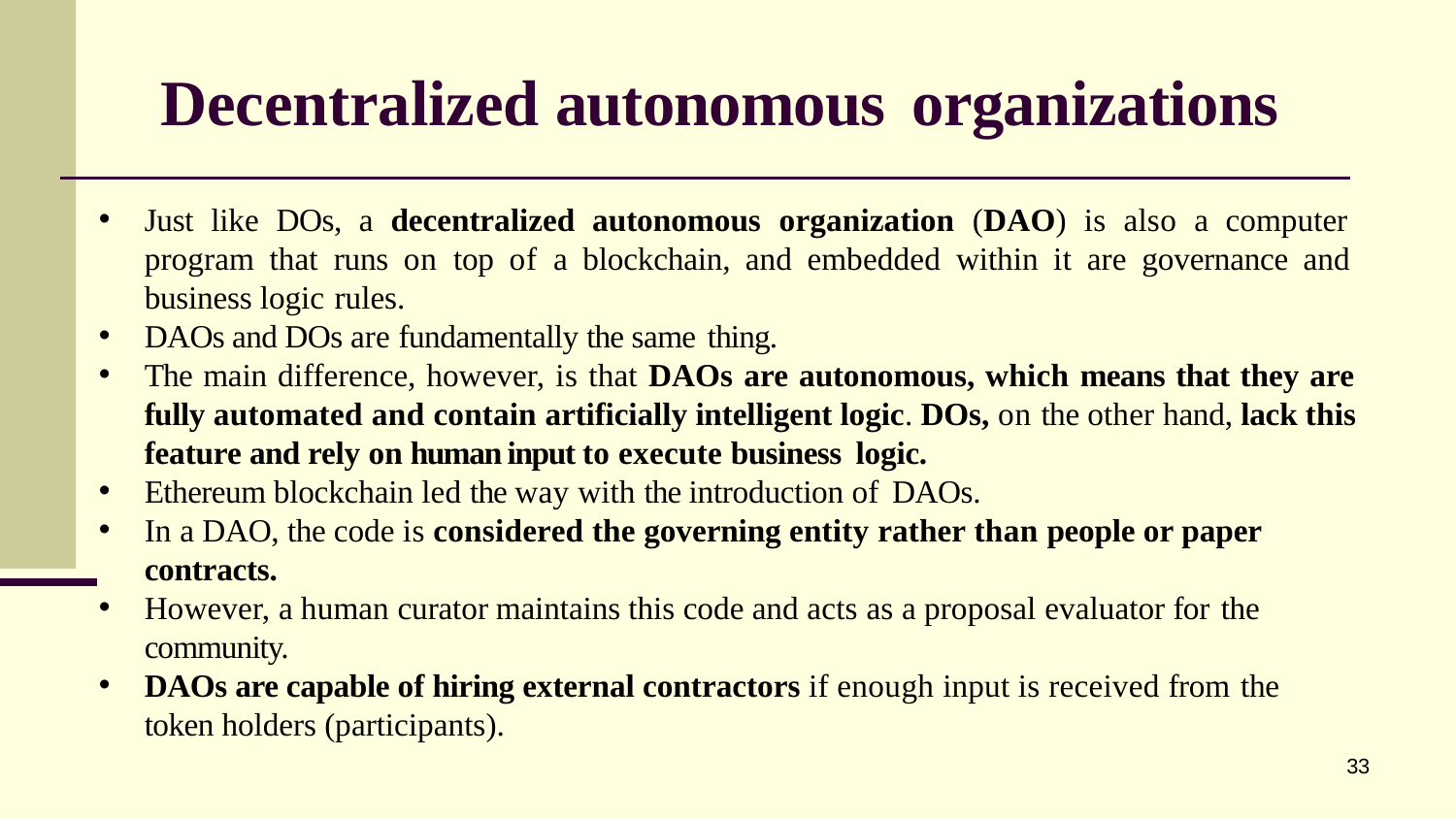

# Decentralized autonomous organizations
Just like DOs, a decentralized autonomous organization (DAO) is also a computer  program that runs on top of a blockchain, and embedded within it are governance and  business logic rules.
DAOs and DOs are fundamentally the same thing.
The main difference, however, is that DAOs are autonomous, which means that they are  fully automated and contain artificially intelligent logic. DOs, on the other hand, lack this  feature and rely on human input to execute business logic.
Ethereum blockchain led the way with the introduction of DAOs.
In a DAO, the code is considered the governing entity rather than people or paper
contracts.
However, a human curator maintains this code and acts as a proposal evaluator for the
community.
DAOs are capable of hiring external contractors if enough input is received from the
token holders (participants).
33